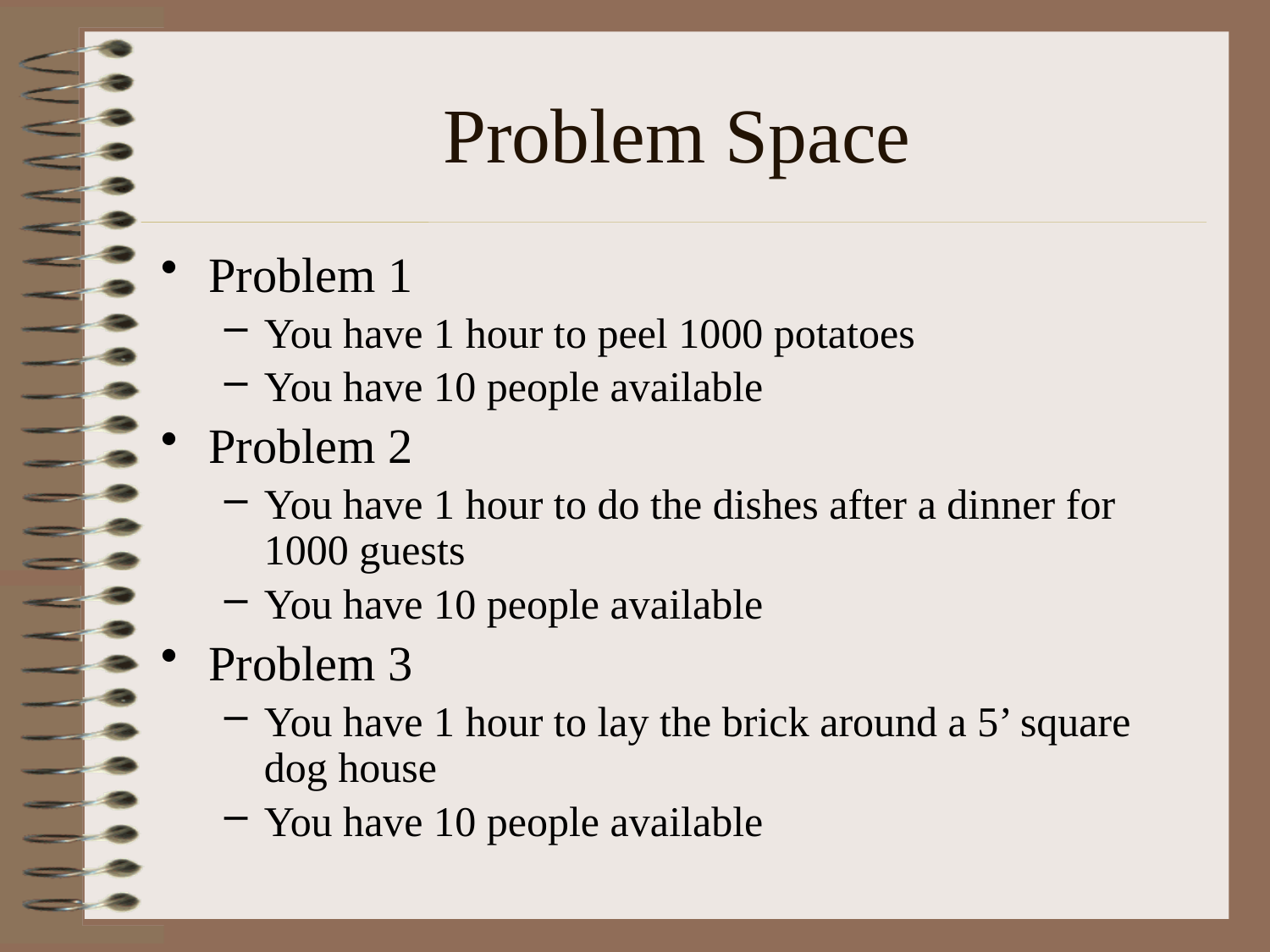

# Problem Space
Problem 1
You have 1 hour to peel 1000 potatoes
You have 10 people available
Problem 2
You have 1 hour to do the dishes after a dinner for 1000 guests
You have 10 people available
Problem 3
You have 1 hour to lay the brick around a 5’ square dog house
You have 10 people available